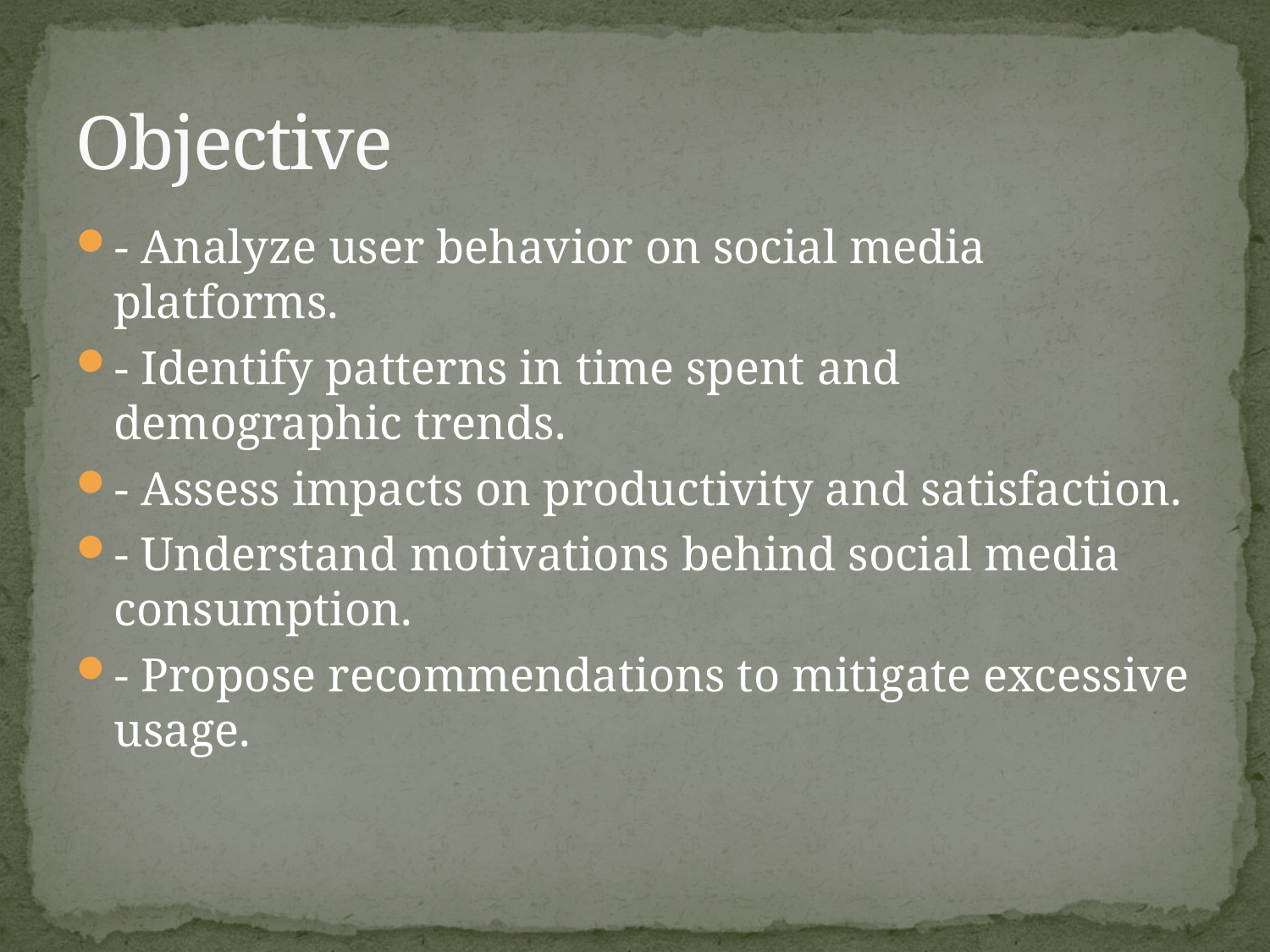

# Objective
- Analyze user behavior on social media platforms.
- Identify patterns in time spent and demographic trends.
- Assess impacts on productivity and satisfaction.
- Understand motivations behind social media consumption.
- Propose recommendations to mitigate excessive usage.